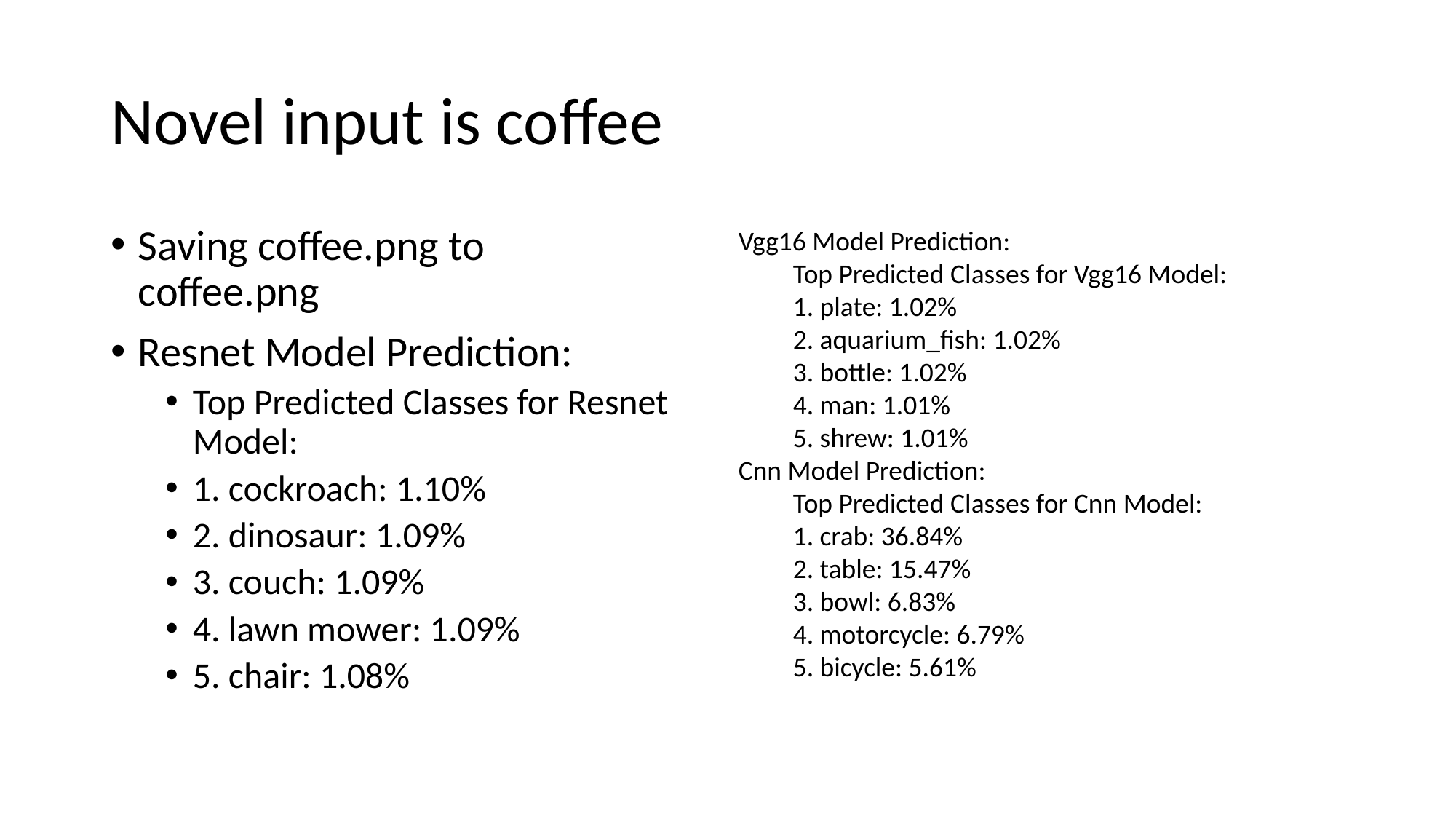

# Novel input is coffee
Saving coffee.png to coffee.png
Resnet Model Prediction:
Top Predicted Classes for Resnet Model:
1. cockroach: 1.10%
2. dinosaur: 1.09%
3. couch: 1.09%
4. lawn mower: 1.09%
5. chair: 1.08%
Vgg16 Model Prediction:
Top Predicted Classes for Vgg16 Model:
1. plate: 1.02%
2. aquarium_fish: 1.02%
3. bottle: 1.02%
4. man: 1.01%
5. shrew: 1.01%
Cnn Model Prediction:
Top Predicted Classes for Cnn Model:
1. crab: 36.84%
2. table: 15.47%
3. bowl: 6.83%
4. motorcycle: 6.79%
5. bicycle: 5.61%